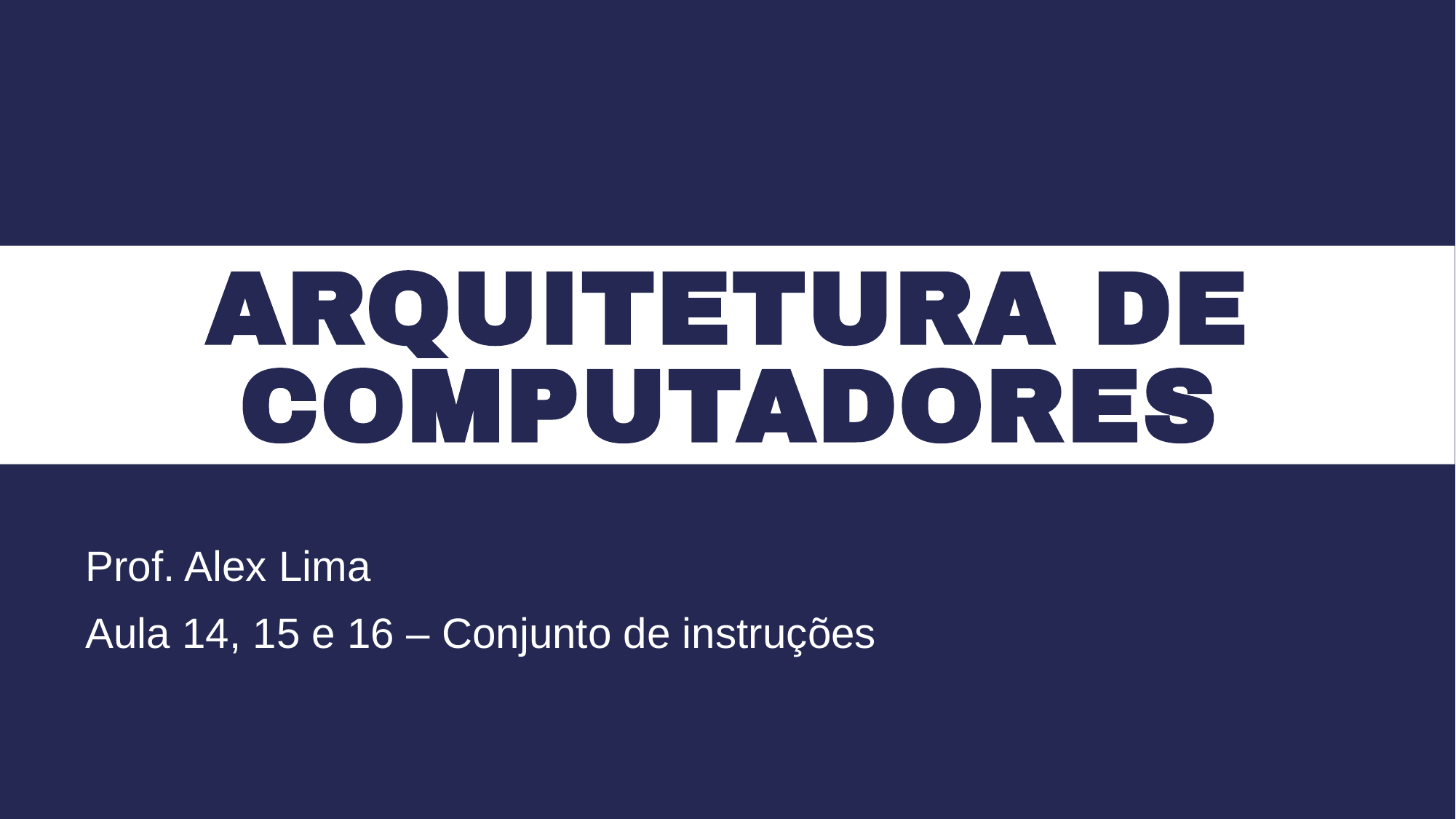

# Arquitetura de computadores
Prof. Alex Lima
Aula 14, 15 e 16 – Conjunto de instruções